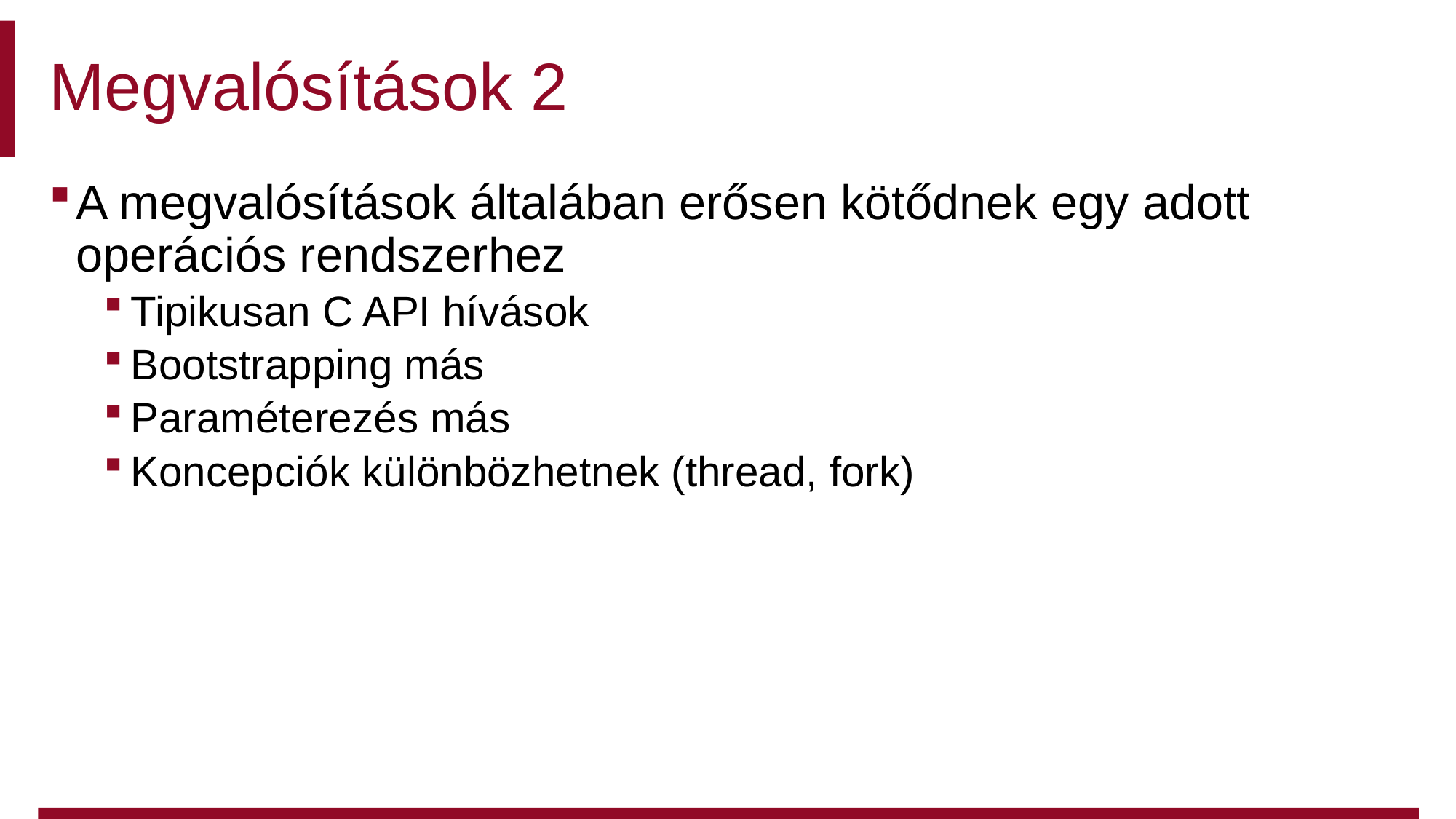

# Megvalósítások 2
A megvalósítások általában erősen kötődnek egy adott operációs rendszerhez
Tipikusan C API hívások
Bootstrapping más
Paraméterezés más
Koncepciók különbözhetnek (thread, fork)